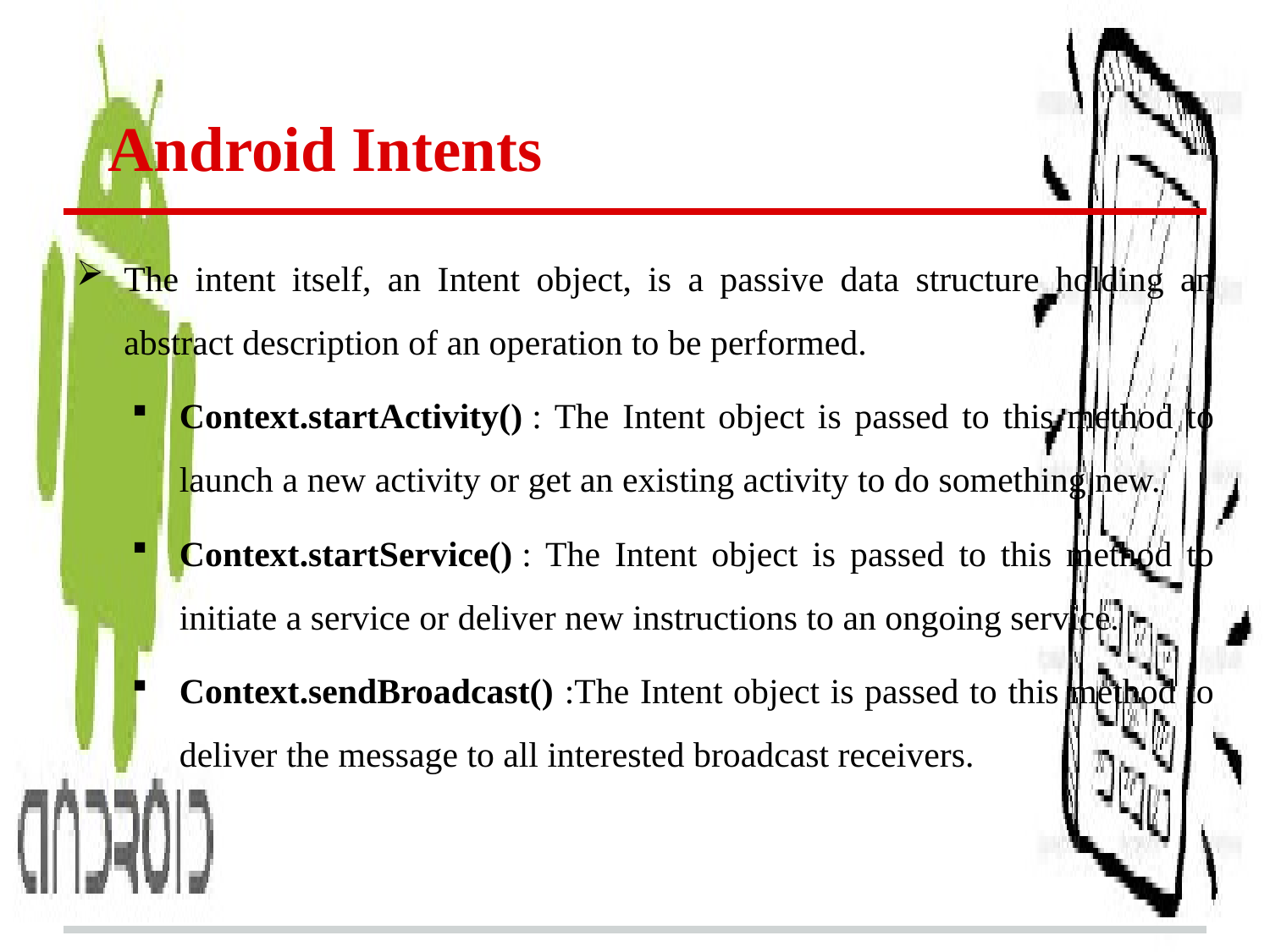

# Android Intents
The intent itself, an Intent object, is a passive data structure holding an abstract description of an operation to be performed.
Context.startActivity() : The Intent object is passed to this method to launch a new activity or get an existing activity to do something new.
Context.startService() : The Intent object is passed to this method to initiate a service or deliver new instructions to an ongoing service.
Context.sendBroadcast() :The Intent object is passed to this method to deliver the message to all interested broadcast receivers.